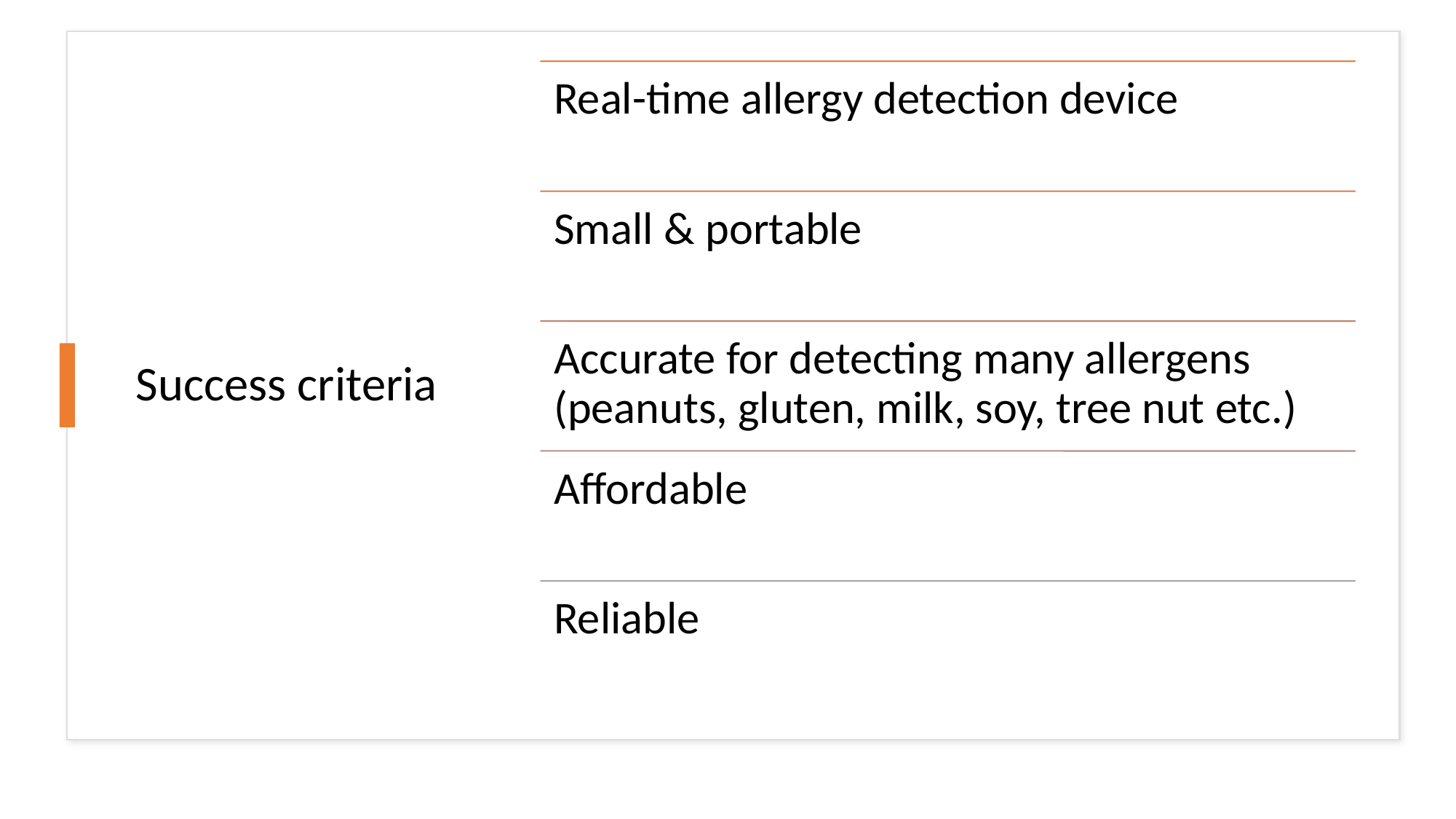

# Success criteria
Real-time allergy detection device
Small & portable
Accurate for detecting many allergens (peanuts, gluten, milk, soy, tree nut etc.)
Affordable
Reliable